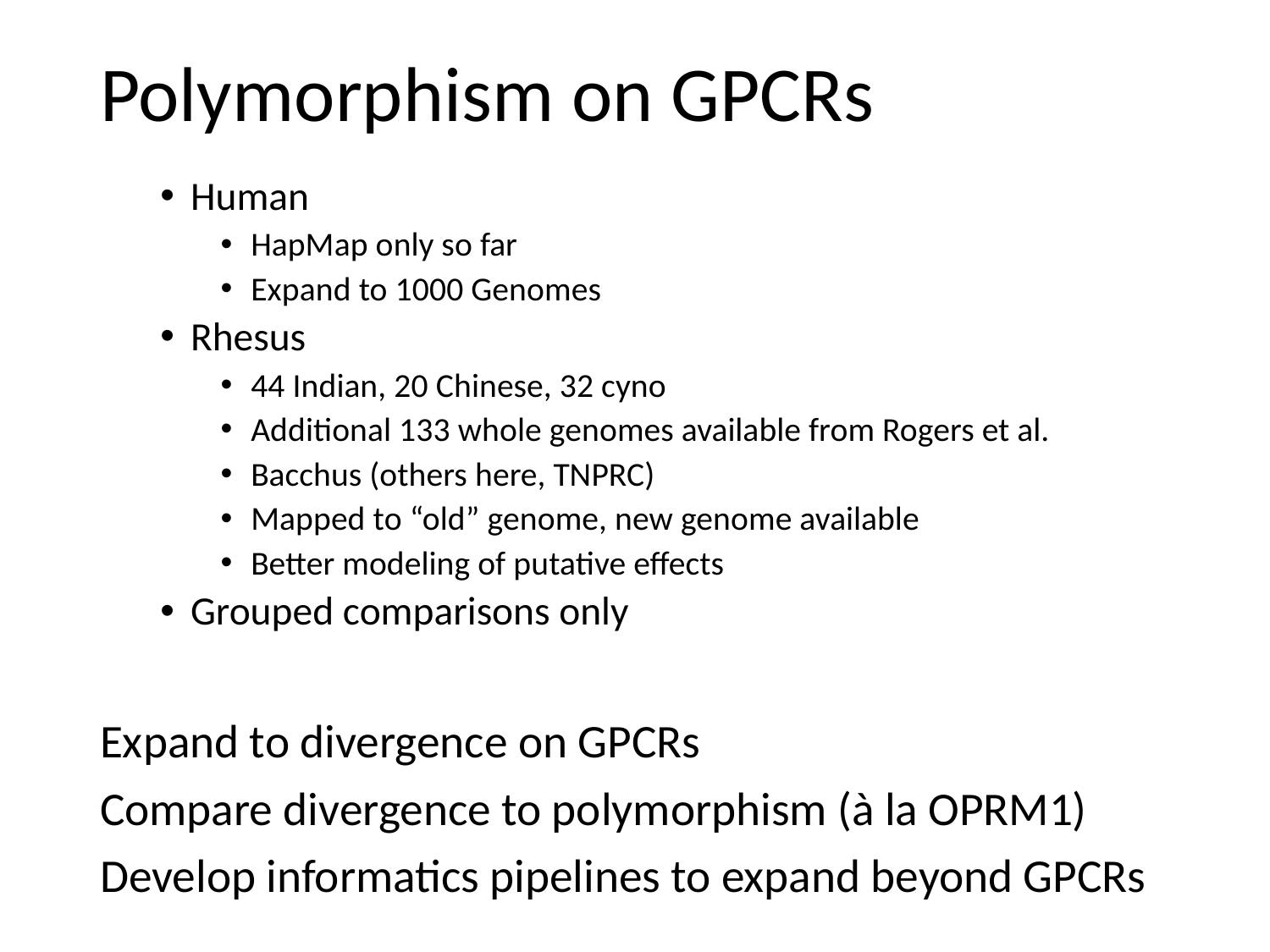

# Polymorphism on GPCRs
Human
HapMap only so far
Expand to 1000 Genomes
Rhesus
44 Indian, 20 Chinese, 32 cyno
Additional 133 whole genomes available from Rogers et al.
Bacchus (others here, TNPRC)
Mapped to “old” genome, new genome available
Better modeling of putative effects
Grouped comparisons only

Expand to divergence on GPCRs
Compare divergence to polymorphism (à la OPRM1)
Develop informatics pipelines to expand beyond GPCRs